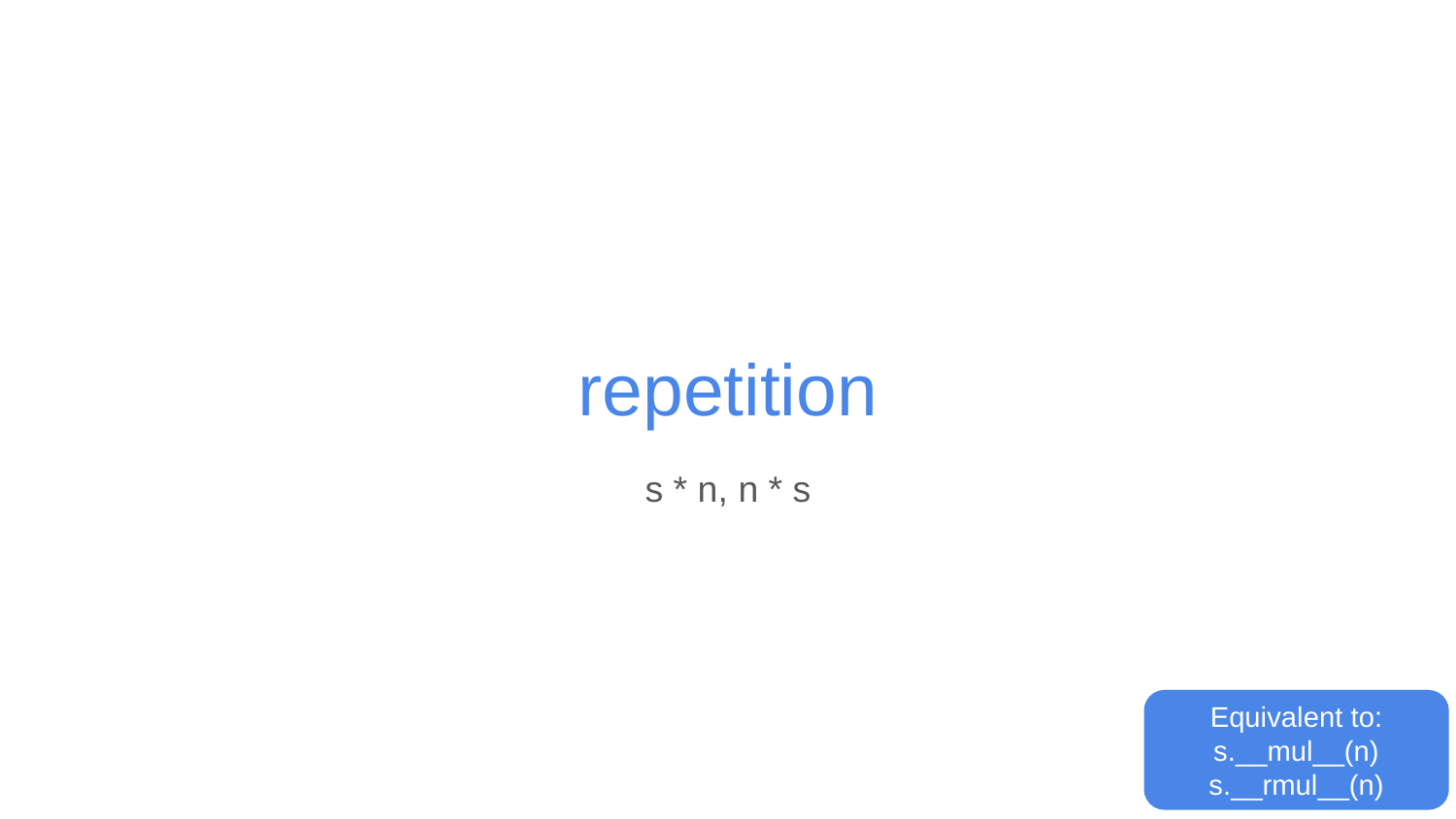

# repetition
s * n, n * s
Equivalent to:
s.__mul__(n)
s.__rmul__(n)